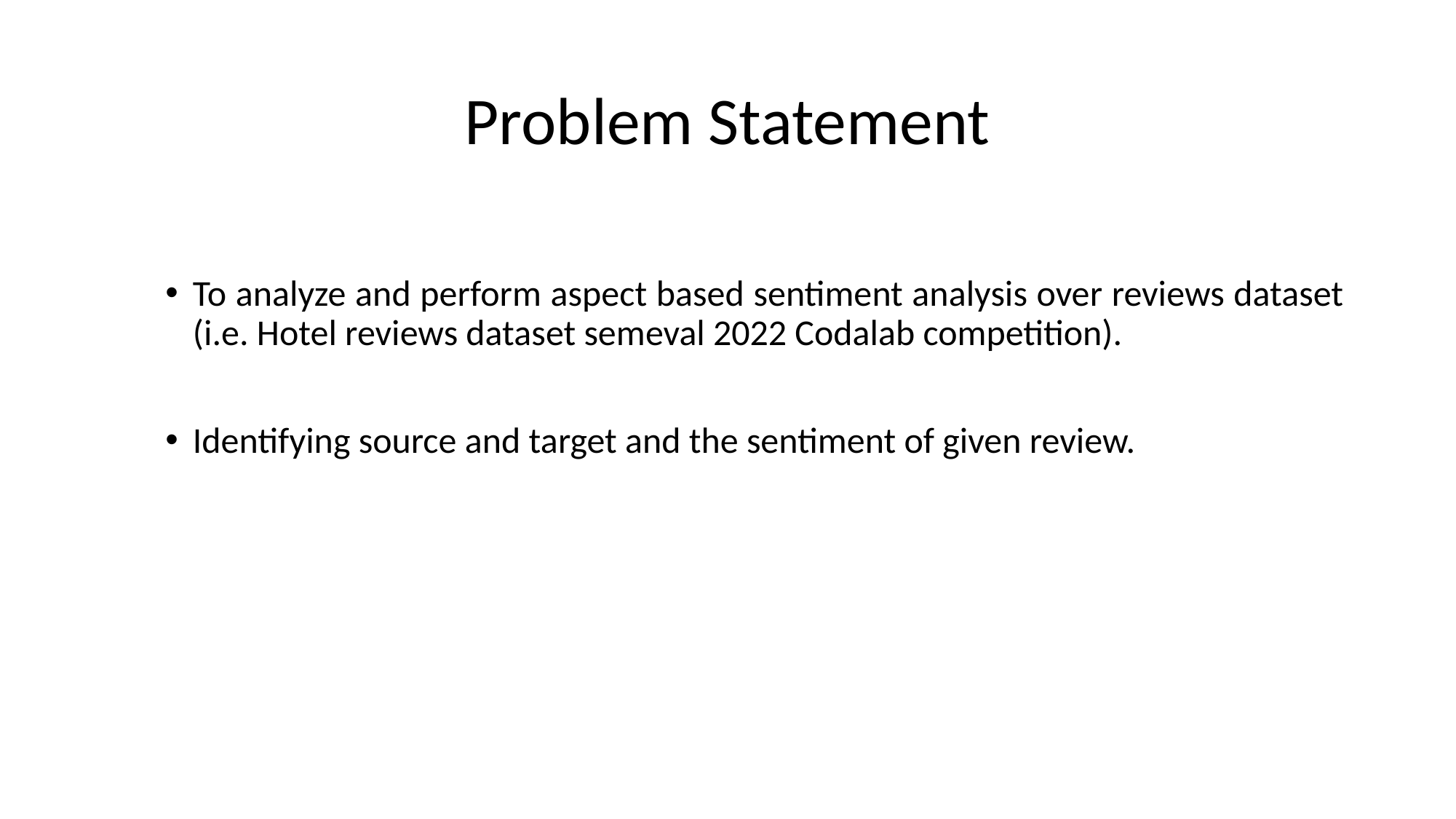

# Problem Statement

To analyze and perform aspect based sentiment analysis over reviews dataset (i.e. Hotel reviews dataset semeval 2022 Codalab competition).

Identifying source and target and the sentiment of given review.